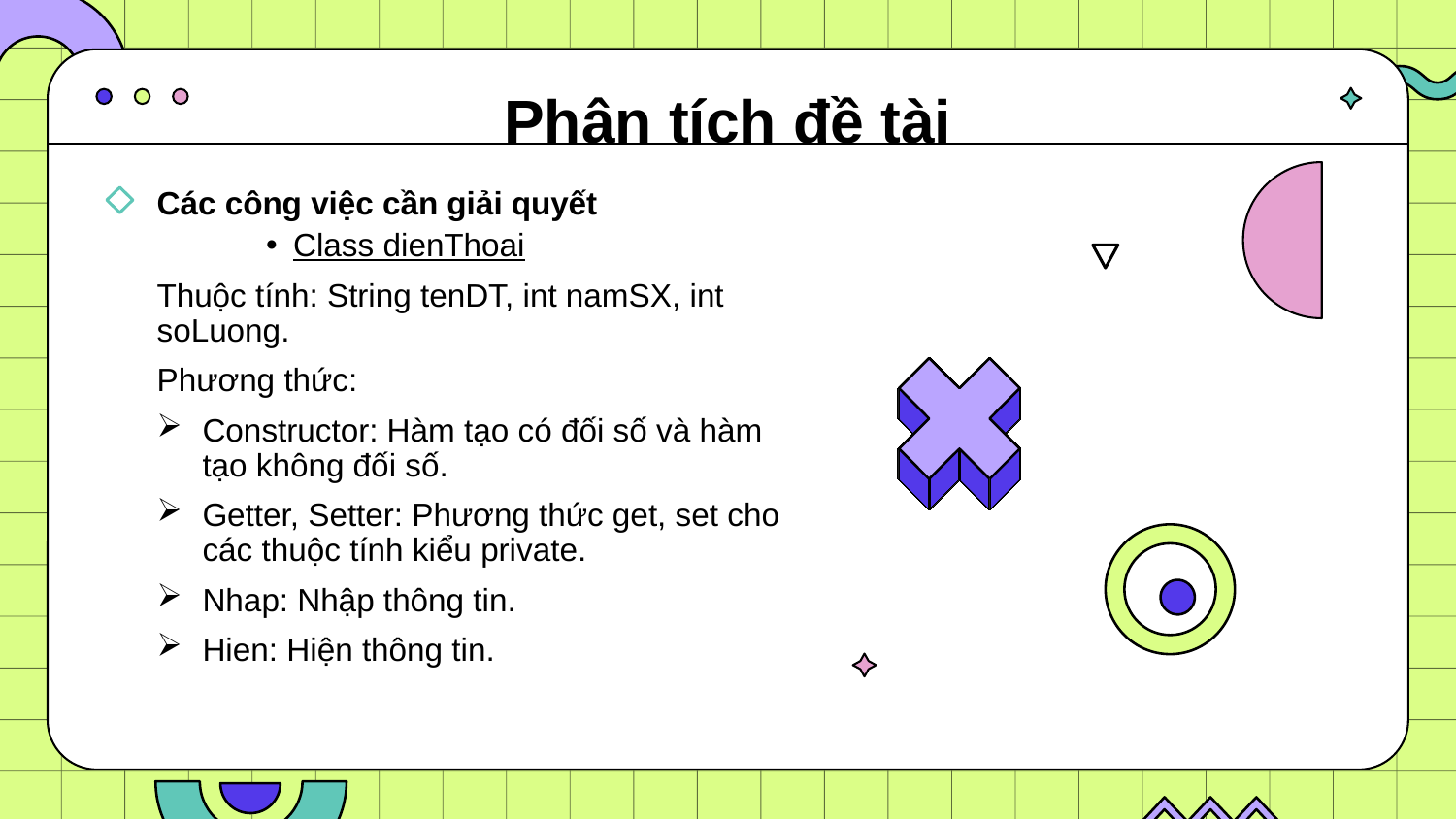

# Phân tích đề tài
Các công việc cần giải quyết
Class dienThoai
Thuộc tính: String tenDT, int namSX, int soLuong.
Phương thức:
Constructor: Hàm tạo có đối số và hàm tạo không đối số.
Getter, Setter: Phương thức get, set cho các thuộc tính kiểu private.
Nhap: Nhập thông tin.
Hien: Hiện thông tin.